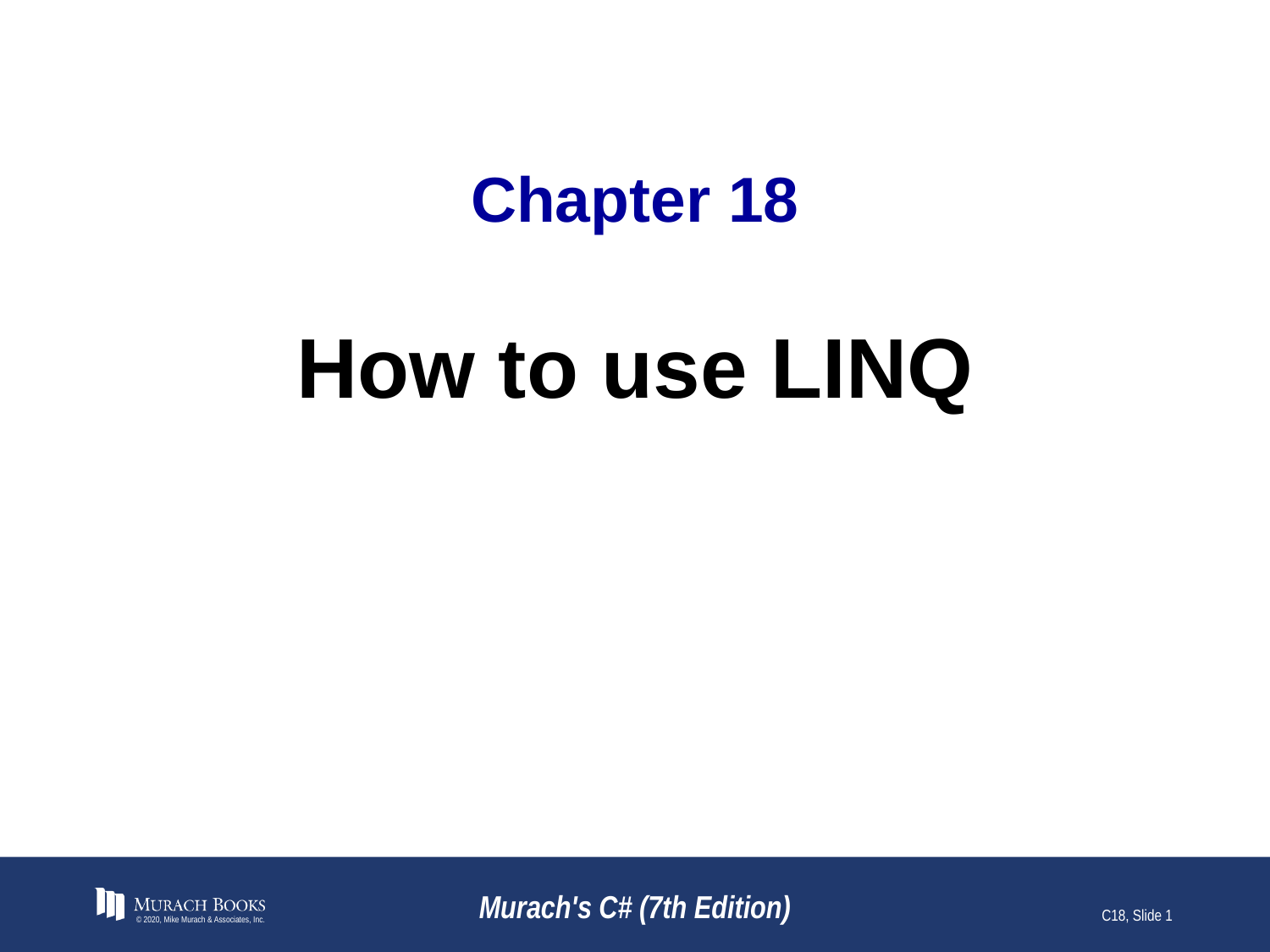

# Chapter 18
How to use LINQ
© 2020, Mike Murach & Associates, Inc.
Murach's C# (7th Edition)

C18, Slide 1